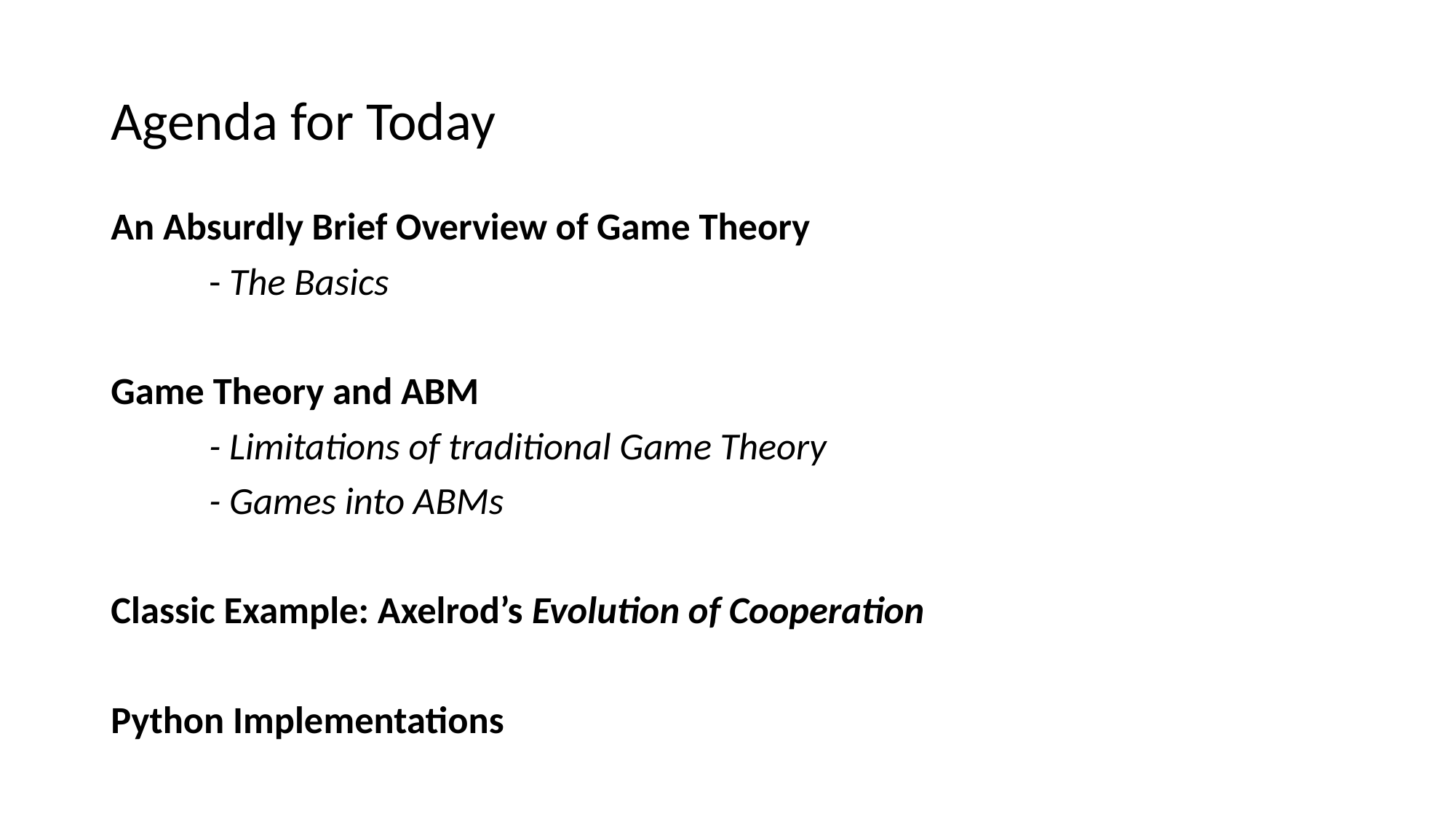

# Agenda for Today
An Absurdly Brief Overview of Game Theory
	- The Basics

Game Theory and ABM
	- Limitations of traditional Game Theory
	- Games into ABMs

Classic Example: Axelrod’s Evolution of Cooperation

Python Implementations